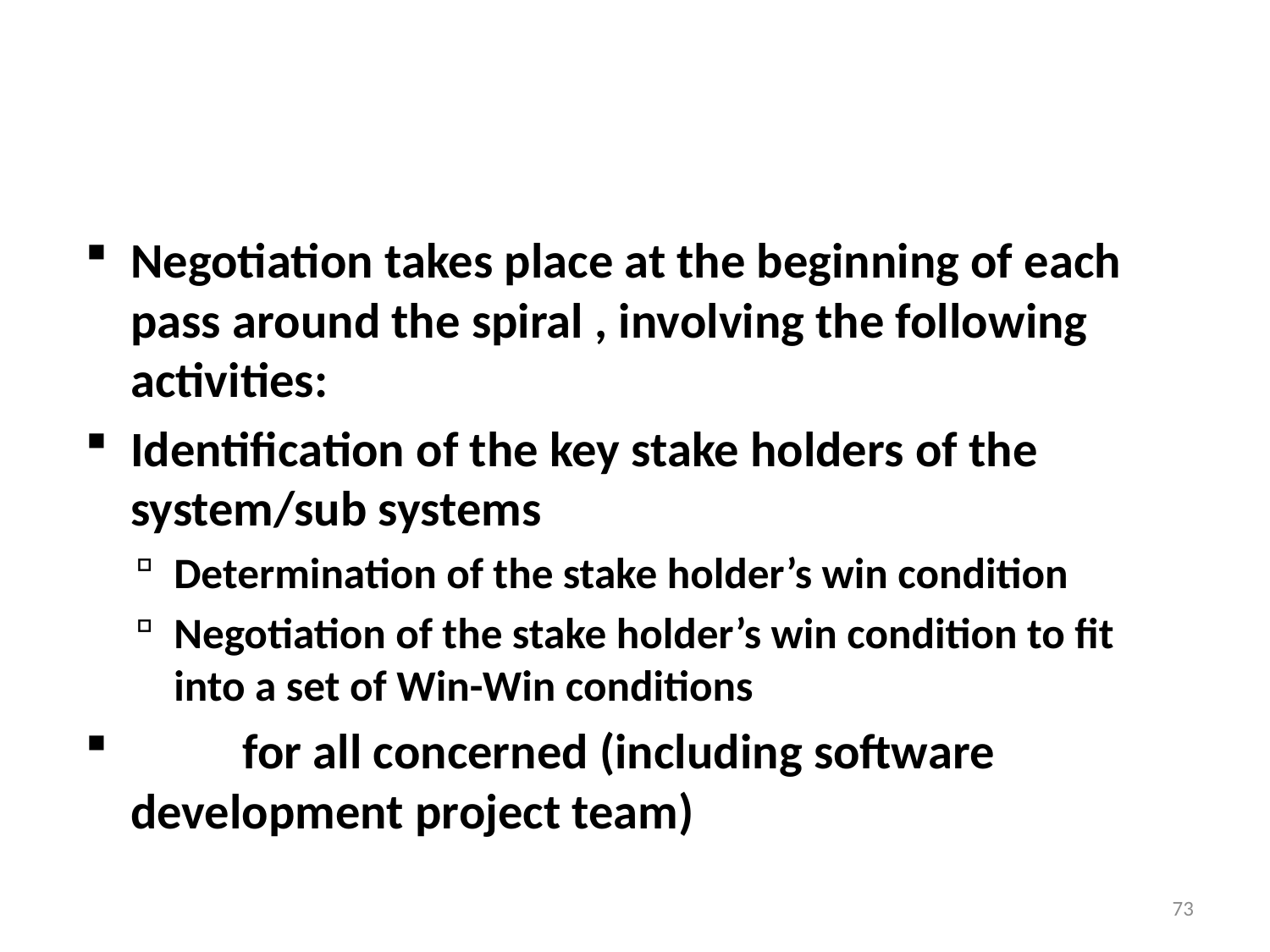

#
Negotiation takes place at the beginning of each pass around the spiral , involving the following activities:
Identification of the key stake holders of the system/sub systems
Determination of the stake holder’s win condition
Negotiation of the stake holder’s win condition to fit into a set of Win-Win conditions
          for all concerned (including software development project team)

73